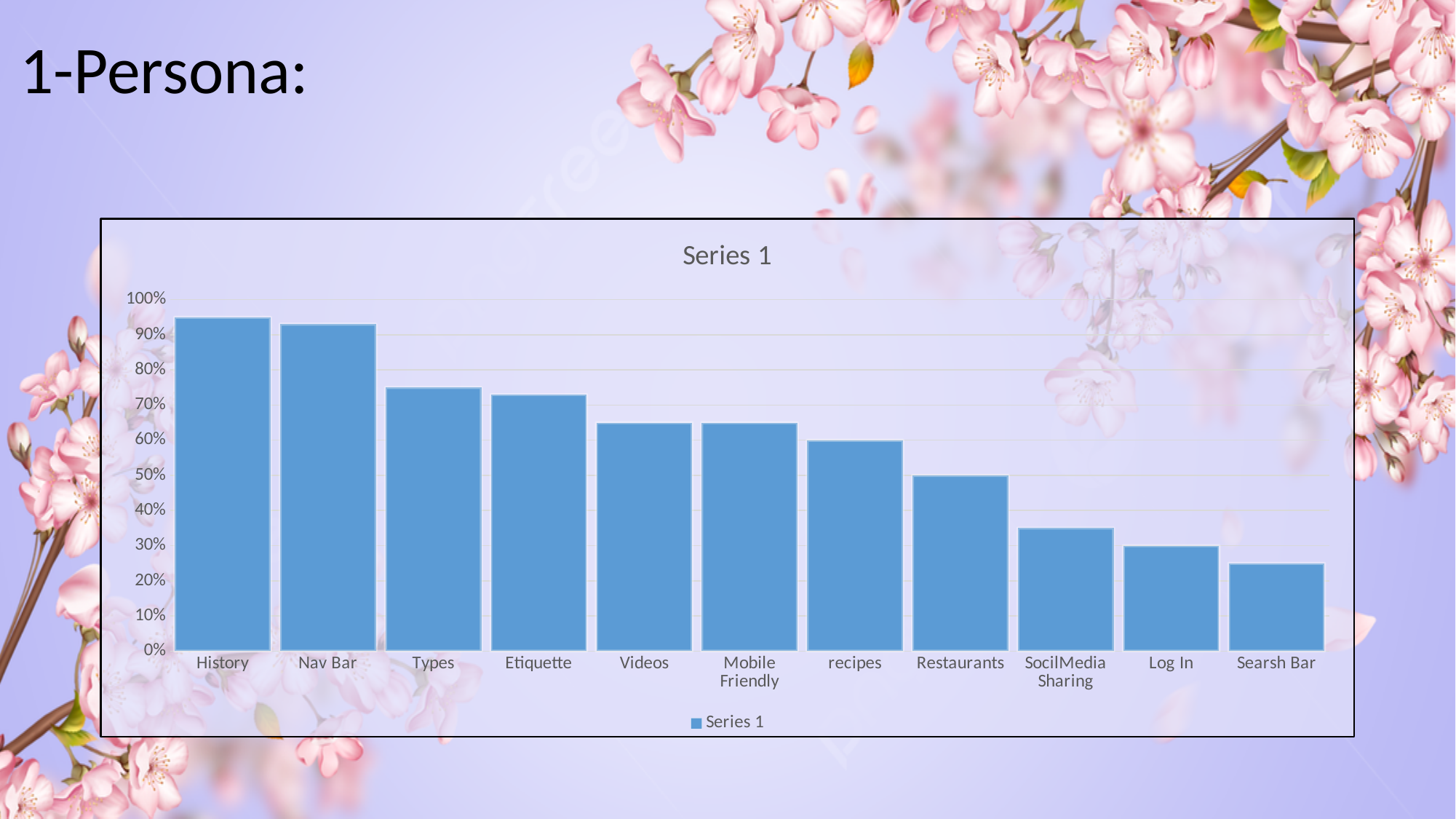

# 1-Persona:

### Chart:

| Category | Series 1 |
|---|---|
| History | 0.95 |
| Nav Bar | 0.93 |
| Types | 0.75 |
| Etiquette | 0.73 |
| Videos | 0.65 |
| Mobile Friendly | 0.65 |
| recipes | 0.6 |
| Restaurants | 0.5 |
| SocilMedia Sharing | 0.35 |
| Log In | 0.3 |
| Searsh Bar | 0.25 |